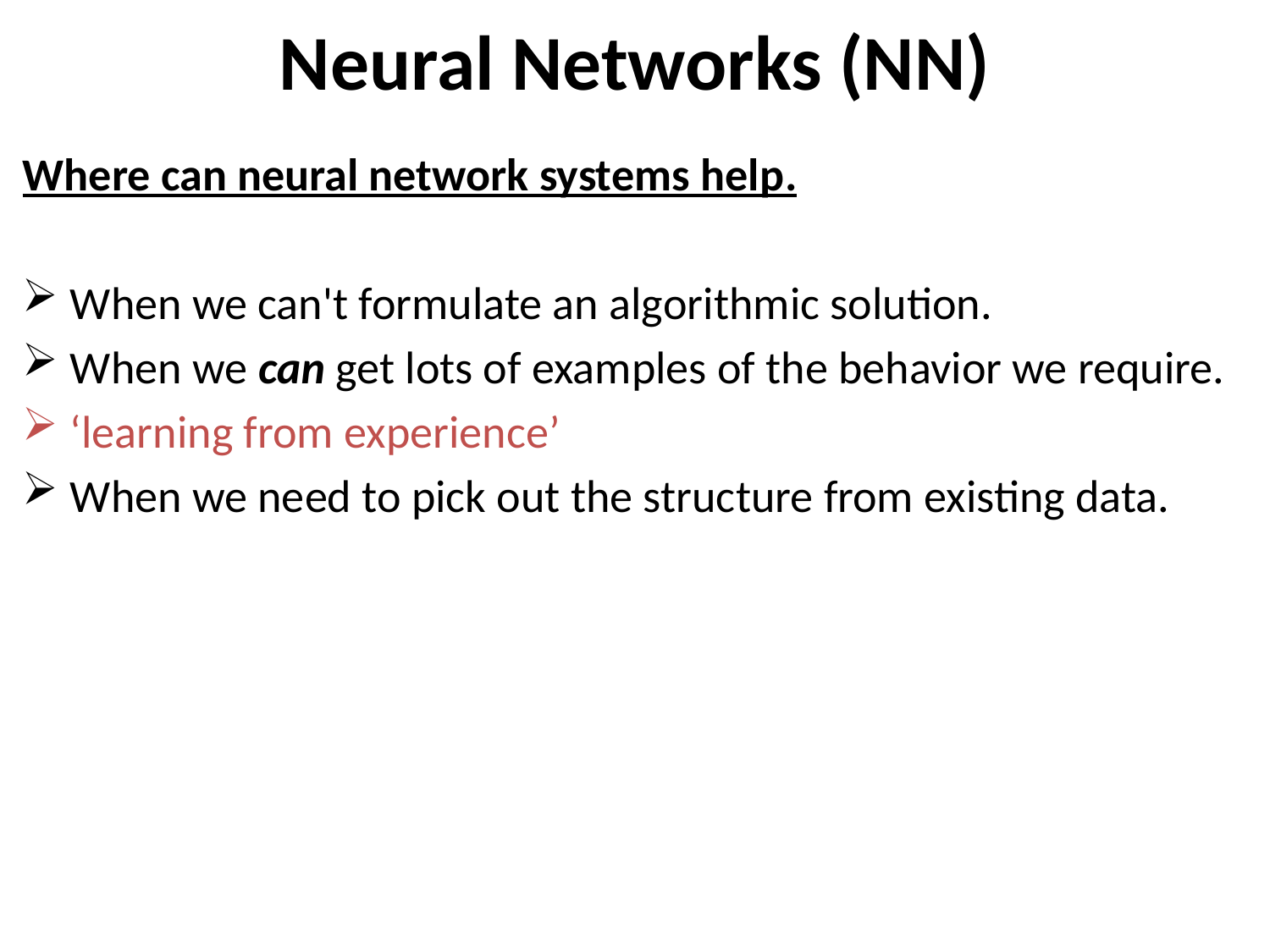

# Neural Networks (NN)
Where can neural network systems help.

When we can't formulate an algorithmic solution.
When we can get lots of examples of the behavior we require.
‘learning from experience’
When we need to pick out the structure from existing data.